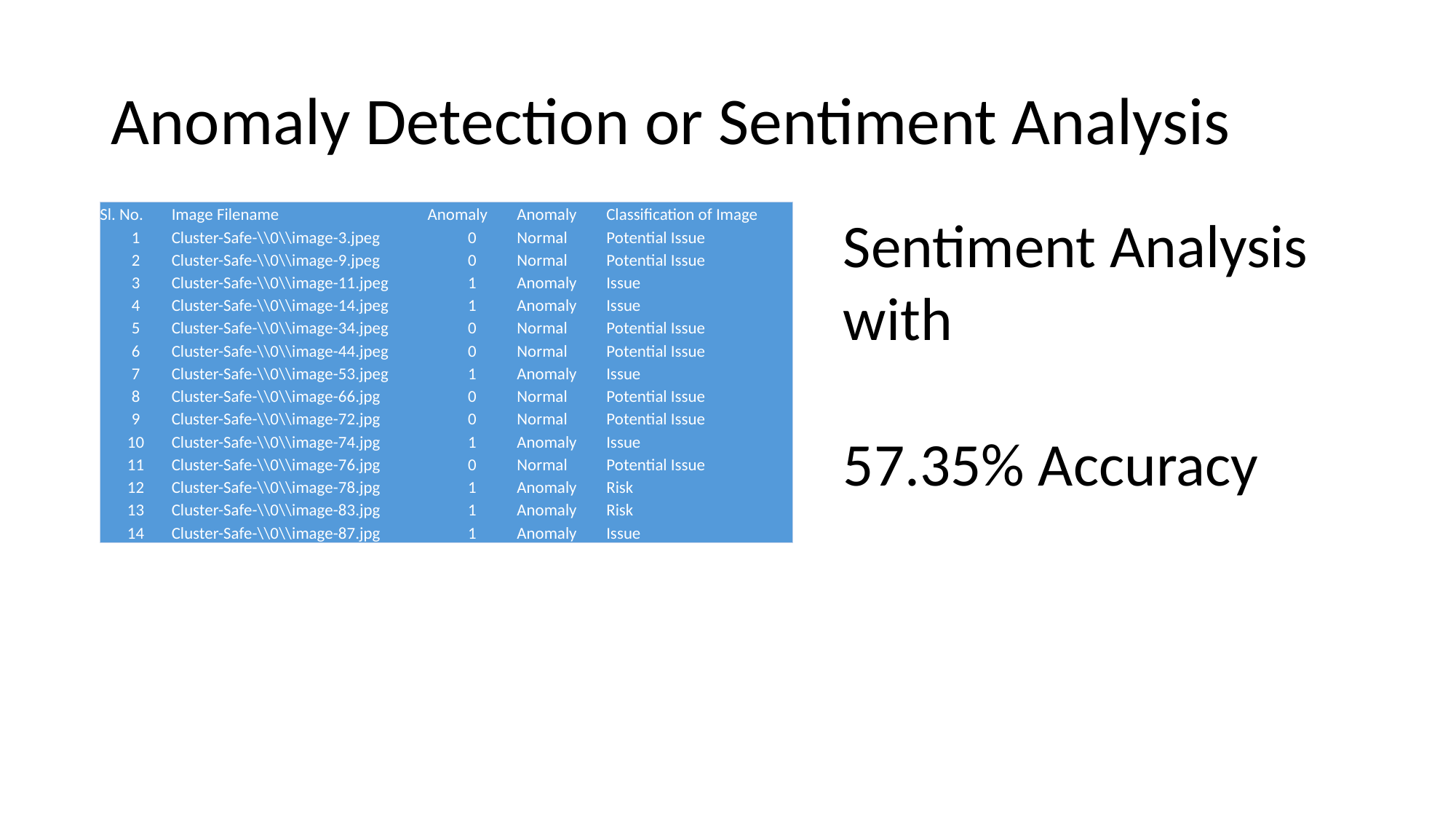

# Anomaly Detection or Sentiment Analysis
| Sl. No. | Image Filename | Anomaly | Anomaly | Classification of Image |
| --- | --- | --- | --- | --- |
| 1 | Cluster-Safe-\\0\\image-3.jpeg | 0 | Normal | Potential Issue |
| 2 | Cluster-Safe-\\0\\image-9.jpeg | 0 | Normal | Potential Issue |
| 3 | Cluster-Safe-\\0\\image-11.jpeg | 1 | Anomaly | Issue |
| 4 | Cluster-Safe-\\0\\image-14.jpeg | 1 | Anomaly | Issue |
| 5 | Cluster-Safe-\\0\\image-34.jpeg | 0 | Normal | Potential Issue |
| 6 | Cluster-Safe-\\0\\image-44.jpeg | 0 | Normal | Potential Issue |
| 7 | Cluster-Safe-\\0\\image-53.jpeg | 1 | Anomaly | Issue |
| 8 | Cluster-Safe-\\0\\image-66.jpg | 0 | Normal | Potential Issue |
| 9 | Cluster-Safe-\\0\\image-72.jpg | 0 | Normal | Potential Issue |
| 10 | Cluster-Safe-\\0\\image-74.jpg | 1 | Anomaly | Issue |
| 11 | Cluster-Safe-\\0\\image-76.jpg | 0 | Normal | Potential Issue |
| 12 | Cluster-Safe-\\0\\image-78.jpg | 1 | Anomaly | Risk |
| 13 | Cluster-Safe-\\0\\image-83.jpg | 1 | Anomaly | Risk |
| 14 | Cluster-Safe-\\0\\image-87.jpg | 1 | Anomaly | Issue |
Sentiment Analysis with

57.35% Accuracy